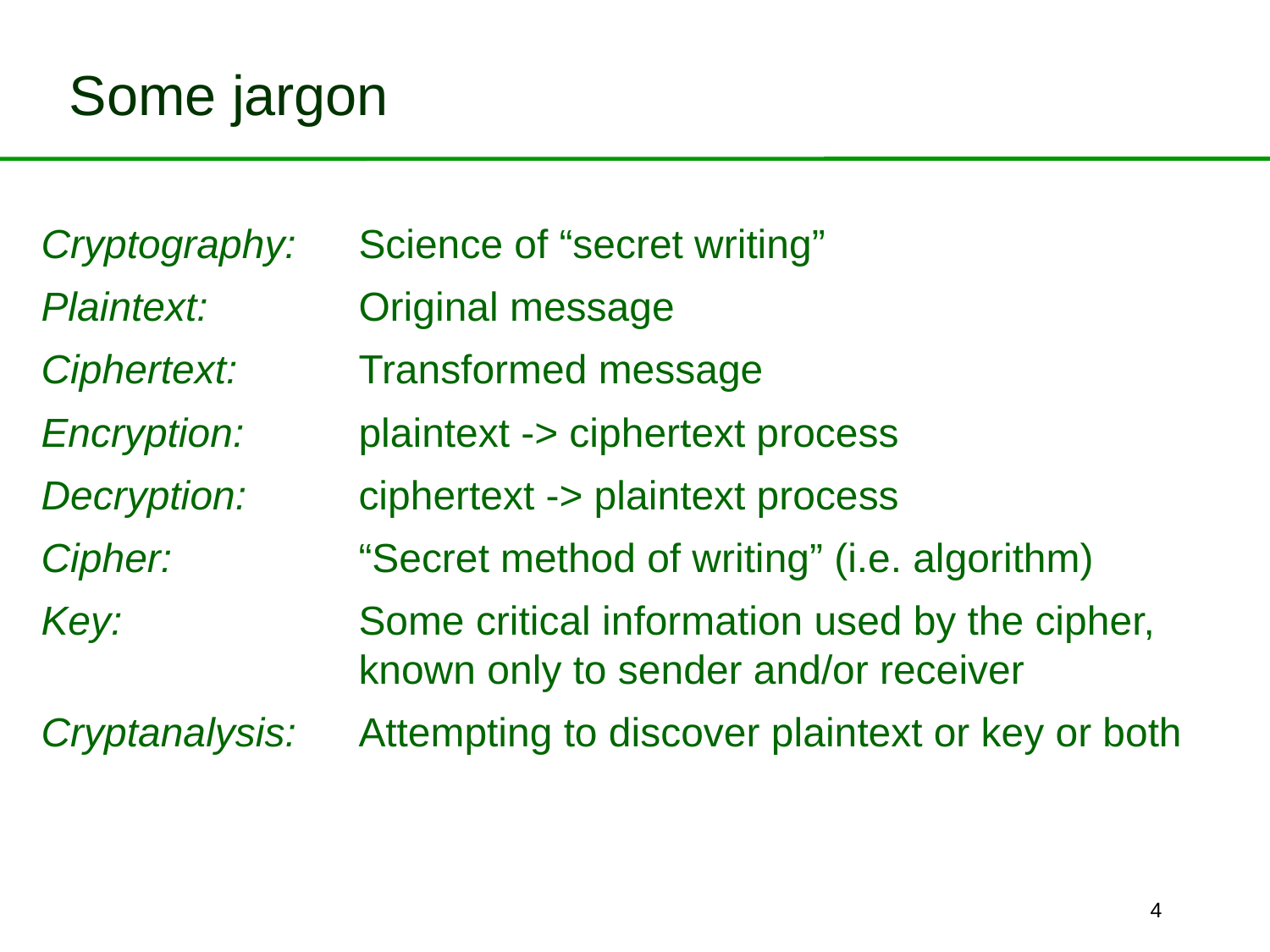

# Some jargon
Cryptography:	Science of “secret writing”
Plaintext:	Original message
Ciphertext:	Transformed message
Encryption:	plaintext -> ciphertext process
Decryption:	ciphertext -> plaintext process
Cipher:	“Secret method of writing” (i.e. algorithm)
Key:	Some critical information used by the cipher, known only to sender and/or receiver
Cryptanalysis:	Attempting to discover plaintext or key or both
4